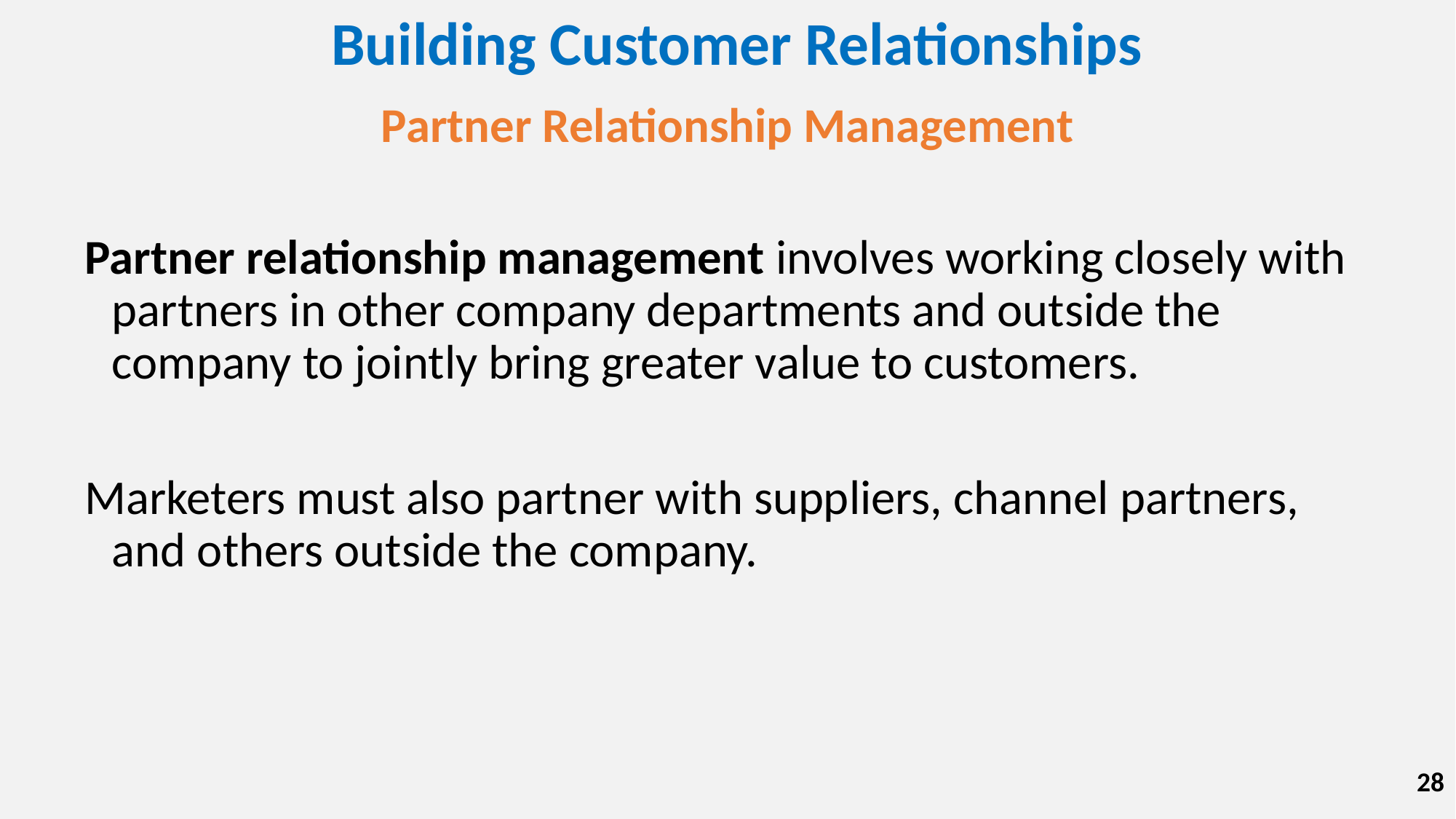

# Building Customer Relationships
Partner Relationship Management
Partner relationship management involves working closely with partners in other company departments and outside the company to jointly bring greater value to customers.

Marketers must also partner with suppliers, channel partners, and others outside the company.

28